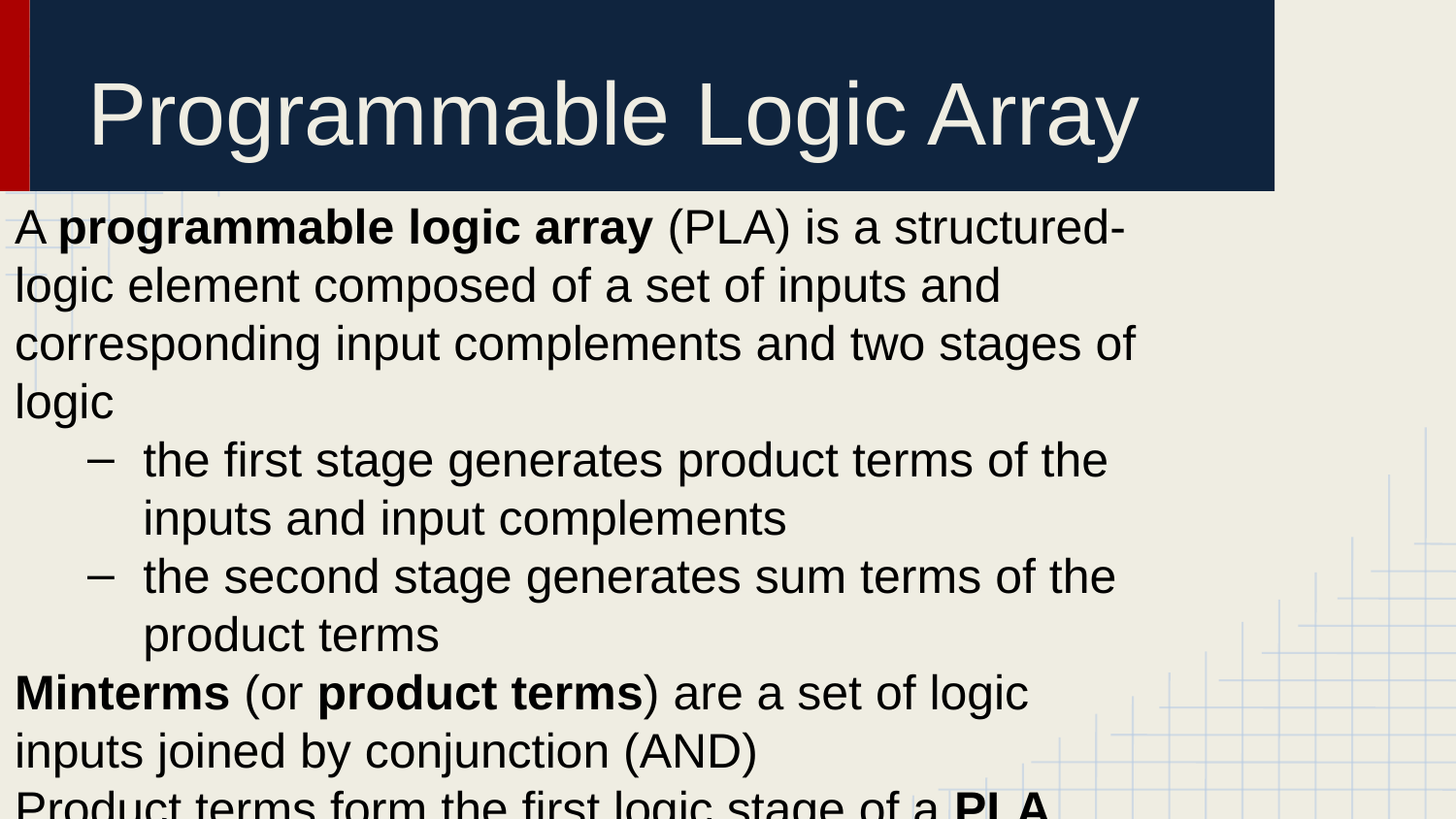

# Programmable Logic Array
A programmable logic array (PLA) is a structured-logic element composed of a set of inputs and corresponding input complements and two stages of logic
the first stage generates product terms of the inputs and input complements
the second stage generates sum terms of the product terms
Minterms (or product terms) are a set of logic inputs joined by conjunction (AND)
Product terms form the first logic stage of a PLA.